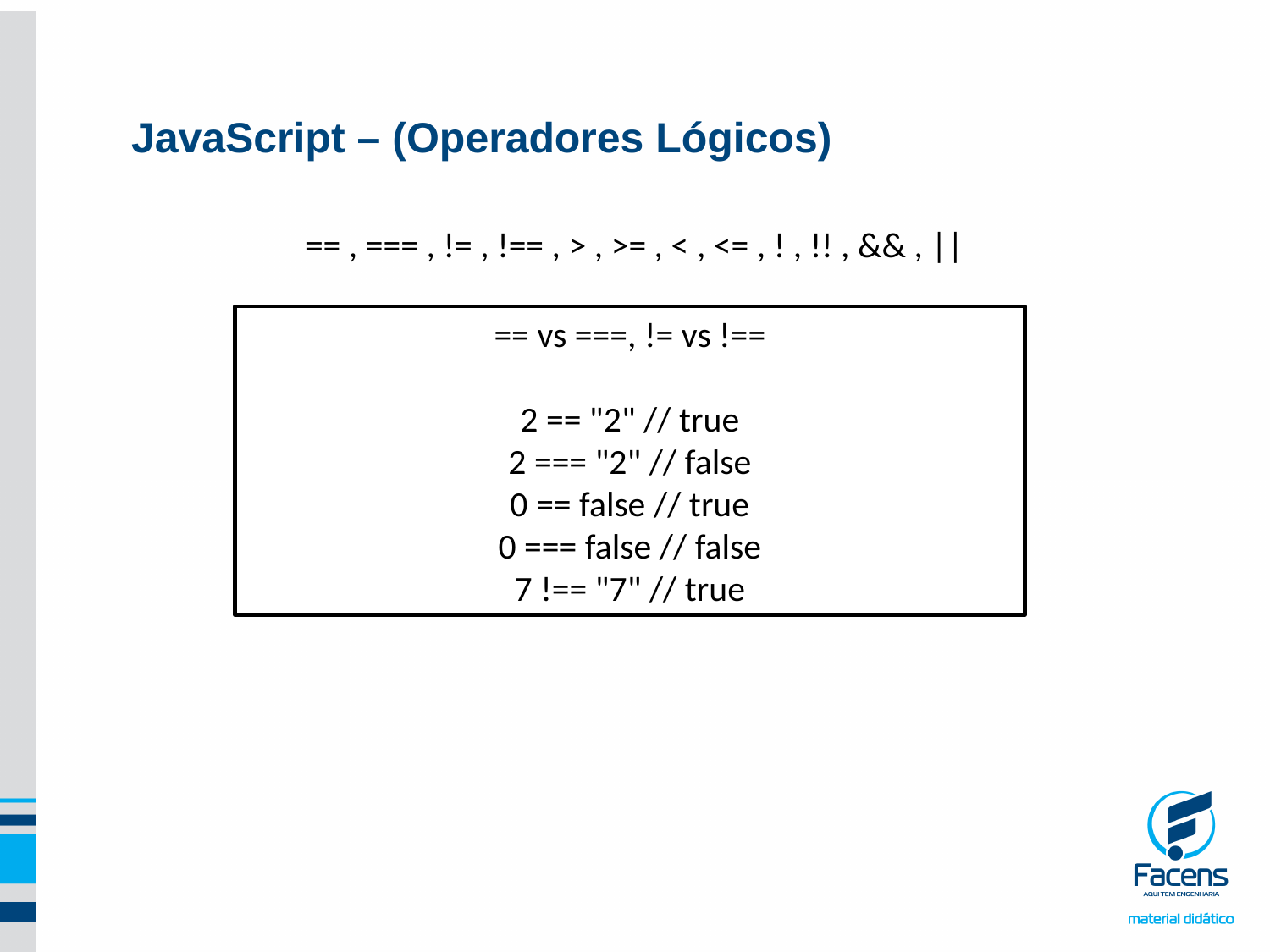

JavaScript – (Operadores Lógicos)

== , === , != , !== , > , >= , < , <= , ! , !! , && , ||

== vs ===, != vs !==

2 == "2" // true
2 === "2" // false
0 == false // true
0 === false // false
7 !== "7" // true